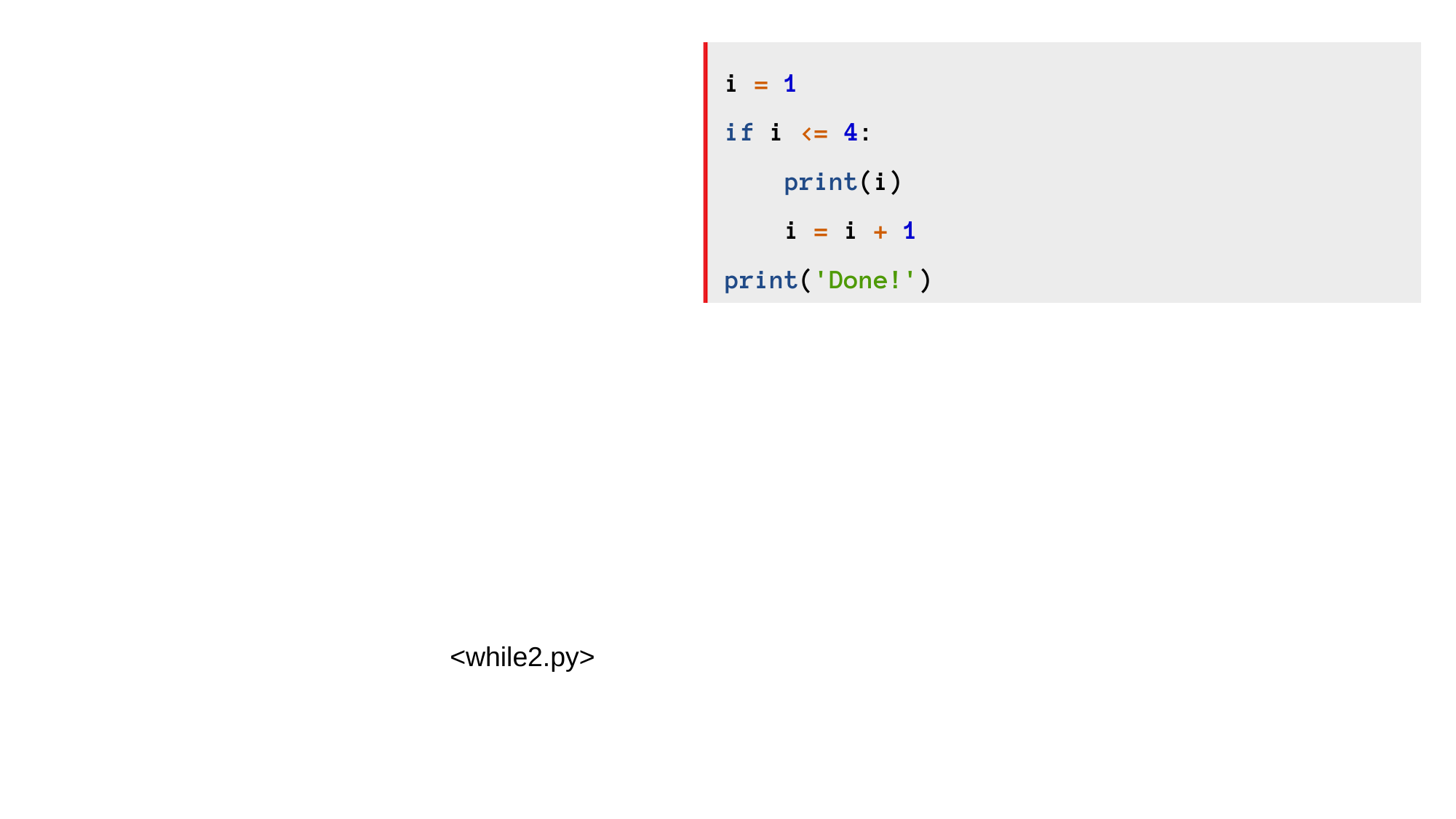

i = 1
if i <= 4:
    print(i)
    i = i + 1
print('Done!')
<while2.py>